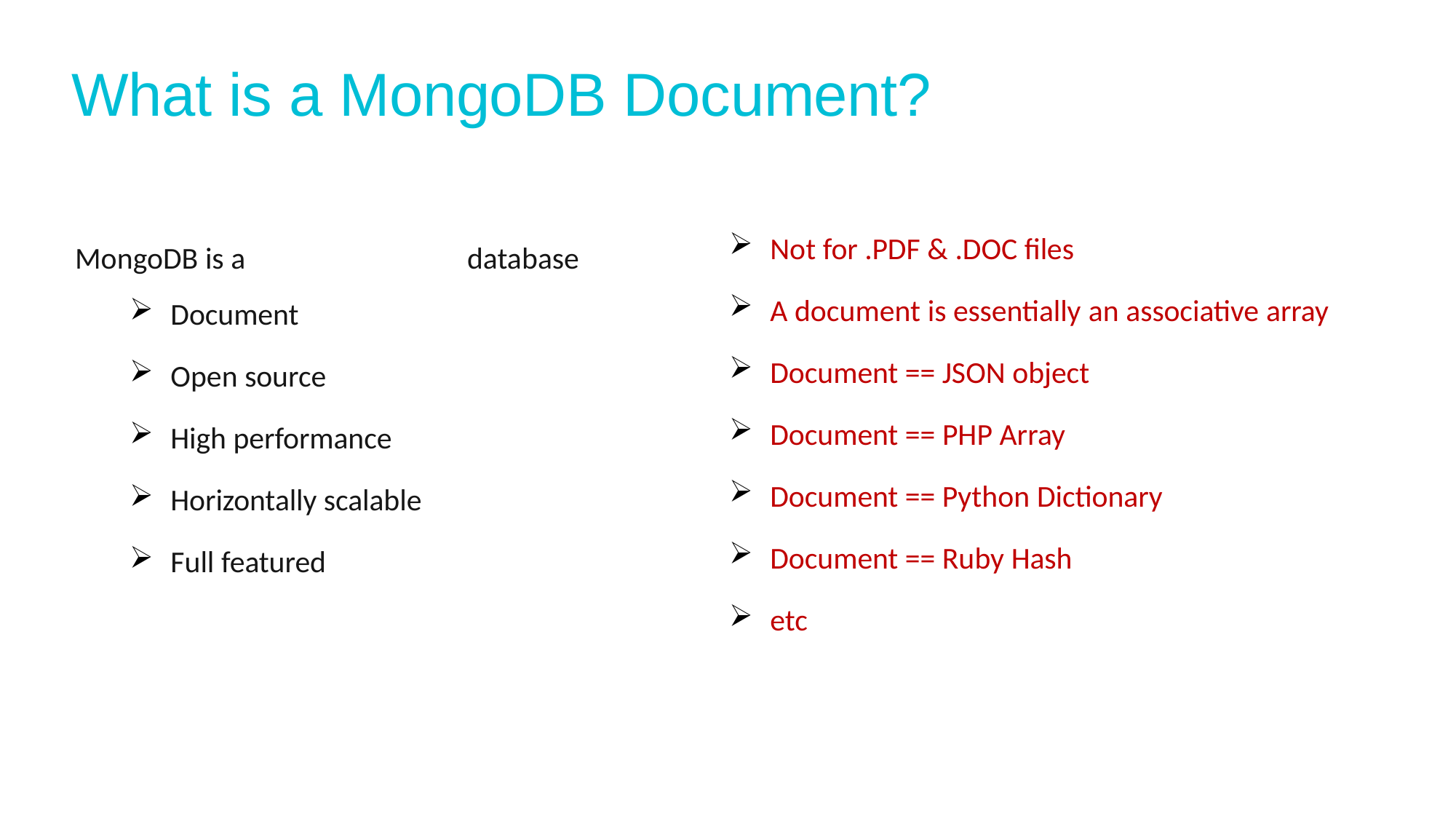

What is a MongoDB Document?
# What is MongoDB?
MongoDB is a	database
Document
Open source
High performance
Horizontally scalable
Full featured
Not for .PDF & .DOC files
A document is essentially an associative array
Document == JSON object
Document == PHP Array
Document == Python Dictionary
Document == Ruby Hash
etc